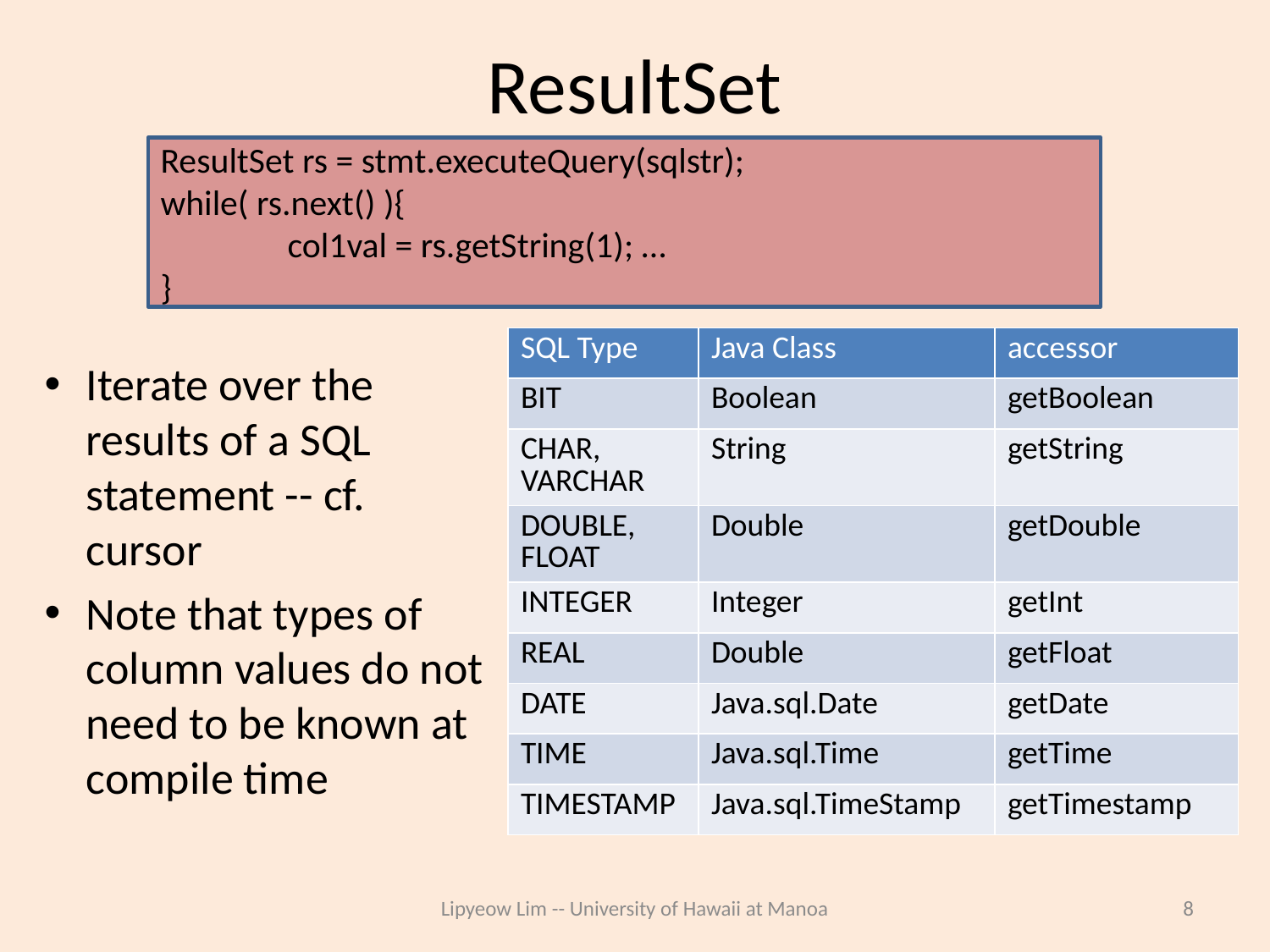

# ResultSet
ResultSet rs = stmt.executeQuery(sqlstr);
while( rs.next() ){
	col1val = rs.getString(1); …
}
| SQL Type | Java Class | accessor |
| --- | --- | --- |
| BIT | Boolean | getBoolean |
| CHAR, VARCHAR | String | getString |
| DOUBLE, FLOAT | Double | getDouble |
| INTEGER | Integer | getInt |
| REAL | Double | getFloat |
| DATE | Java.sql.Date | getDate |
| TIME | Java.sql.Time | getTime |
| TIMESTAMP | Java.sql.TimeStamp | getTimestamp |
Iterate over the results of a SQL statement -- cf. cursor
Note that types of column values do not need to be known at compile time
Lipyeow Lim -- University of Hawaii at Manoa
8